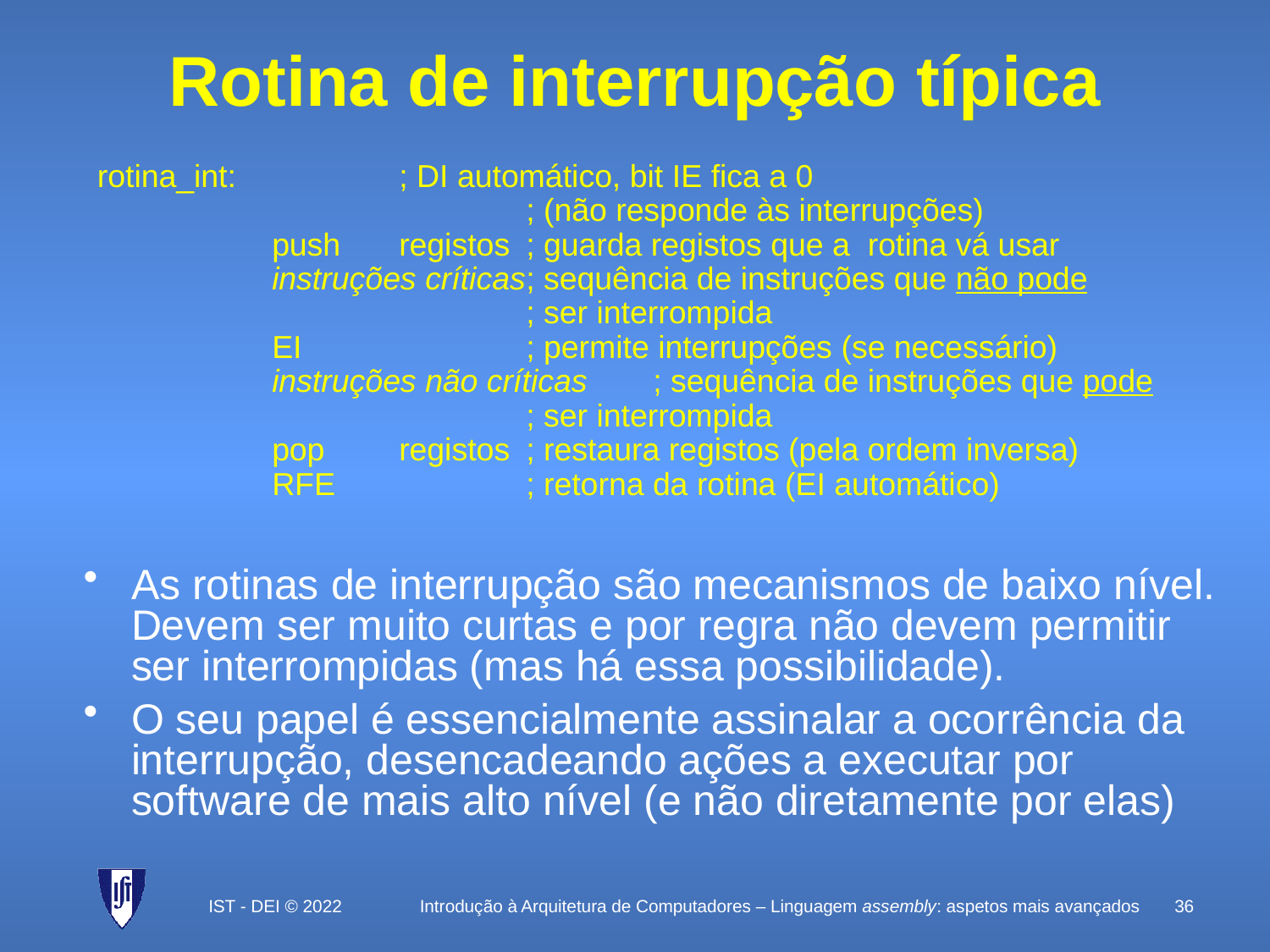

# Rotina de interrupção típica
rotina_int:		; DI automático, bit IE fica a 0
				; (não responde às interrupções)
		push	registos	; guarda registos que a  rotina vá usar
		instruções críticas	; sequência de instruções que não pode
				; ser interrompida
		EI		; permite interrupções (se necessário)
		instruções não críticas	; sequência de instruções que pode
				; ser interrompida
		pop	registos	; restaura registos (pela ordem inversa)
		RFE		; retorna da rotina (EI automático)
As rotinas de interrupção são mecanismos de baixo nível. Devem ser muito curtas e por regra não devem permitir ser interrompidas (mas há essa possibilidade).
O seu papel é essencialmente assinalar a ocorrência da interrupção, desencadeando ações a executar por software de mais alto nível (e não diretamente por elas)
IST - DEI © 2022